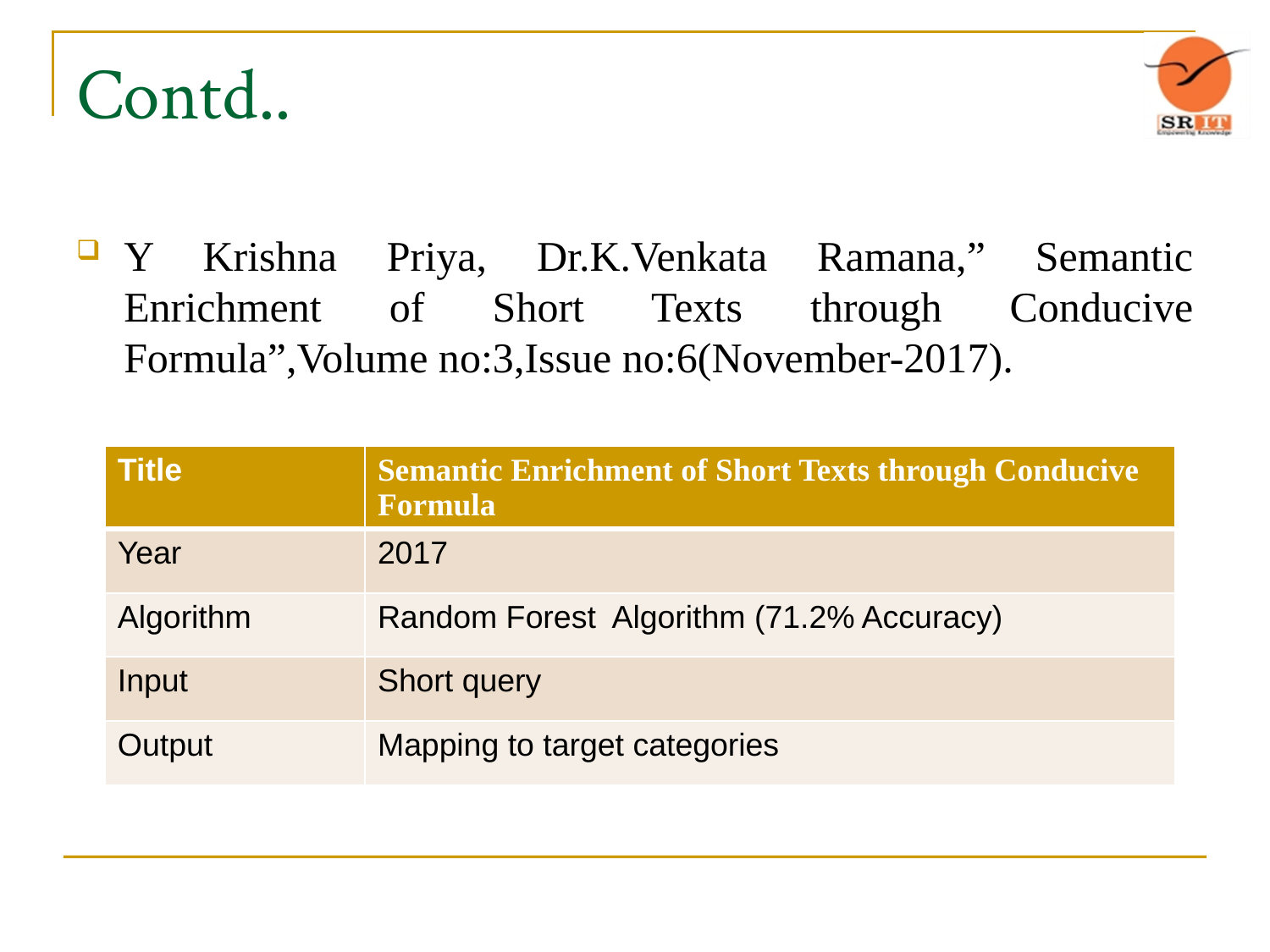

# Contd..
Y Krishna Priya, Dr.K.Venkata Ramana,” Semantic Enrichment of Short Texts through Conducive Formula”,Volume no:3,Issue no:6(November-2017).

| Title | Semantic Enrichment of Short Texts through Conducive Formula |
| --- | --- |
| Year | 2017 |
| Algorithm | Random Forest Algorithm (71.2% Accuracy) |
| Input | Short query |
| Output | Mapping to target categories |